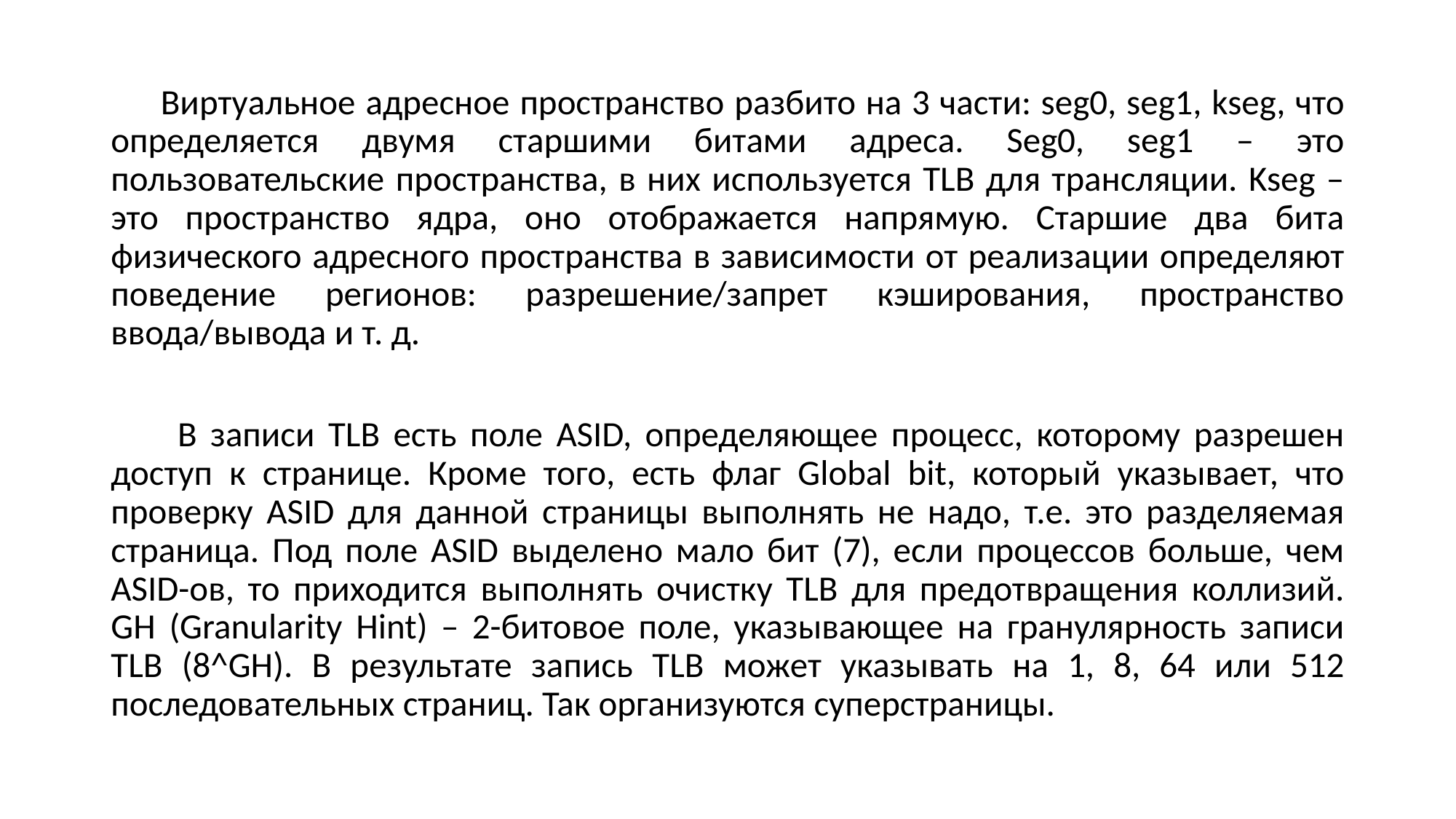

Виртуальное адресное пространство разбито на 3 части: seg0, seg1, kseg, что определяется двумя старшими битами адреса. Seg0, seg1 – это пользовательские пространства, в них используется TLB для трансляции. Kseg – это пространство ядра, оно отображается напрямую. Старшие два бита физического адресного пространства в зависимости от реализации определяют поведение регионов: разрешение/запрет кэширования, пространство ввода/вывода и т. д.

     В записи TLB есть поле ASID, определяющее процесс, которому разрешен доступ к странице. Кроме того, есть флаг Global bit, который указывает, что проверку ASID для данной страницы выполнять не надо, т.е. это разделяемая страница. Под поле ASID выделено мало бит (7), если процессов больше, чем ASID-ов, то приходится выполнять очистку TLB для предотвращения коллизий. GH (Granularity Hint) – 2-битовое поле, указывающее на гранулярность записи TLB (8^GH). В результате запись TLB может указывать на 1, 8, 64 или 512 последовательных страниц. Так организуются суперстраницы.